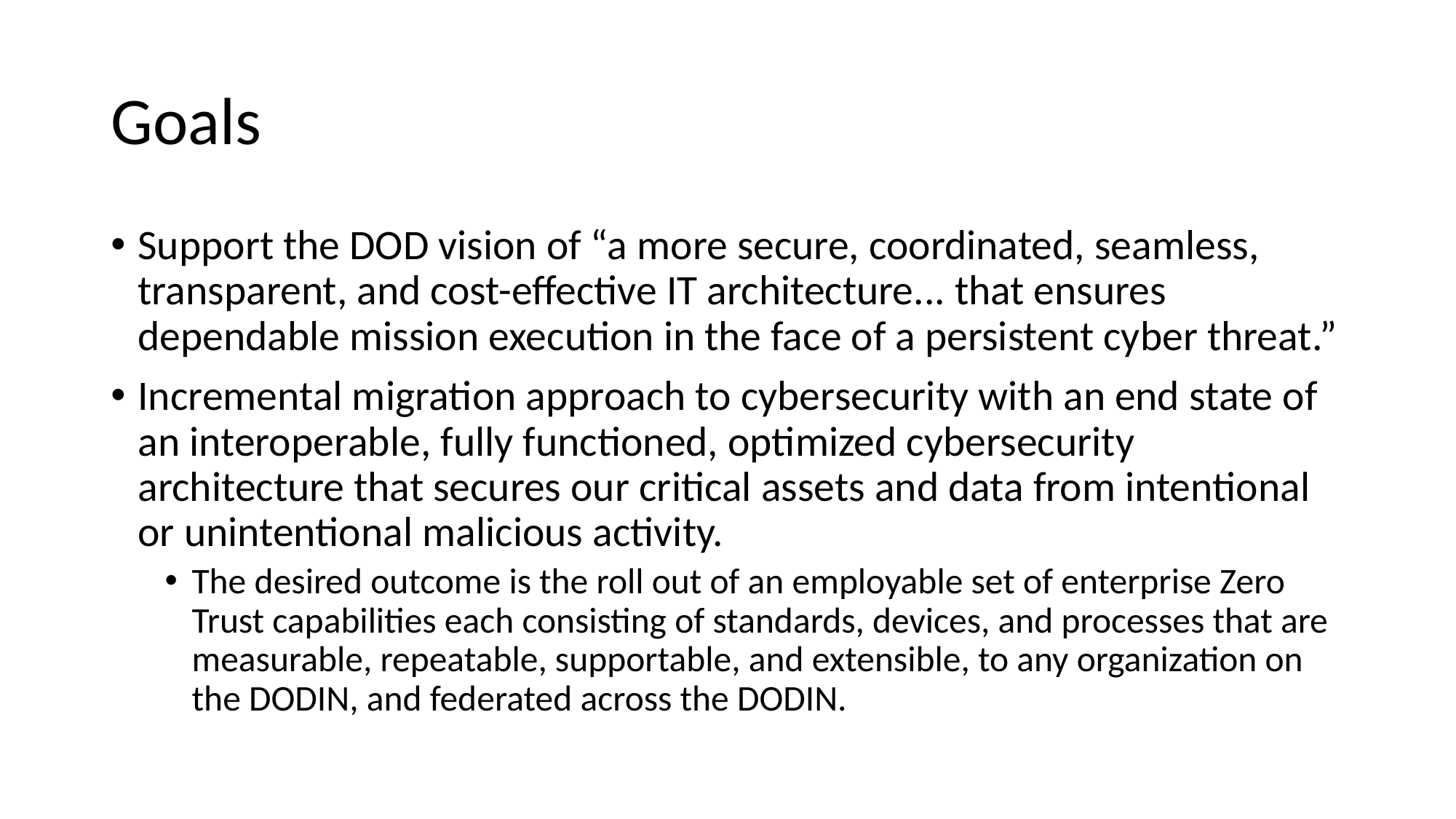

# Goals
Support the DOD vision of “a more secure, coordinated, seamless, transparent, and cost-effective IT architecture... that ensures dependable mission execution in the face of a persistent cyber threat.”
Incremental migration approach to cybersecurity with an end state of an interoperable, fully functioned, optimized cybersecurity architecture that secures our critical assets and data from intentional or unintentional malicious activity.
The desired outcome is the roll out of an employable set of enterprise Zero Trust capabilities each consisting of standards, devices, and processes that are measurable, repeatable, supportable, and extensible, to any organization on the DODIN, and federated across the DODIN.